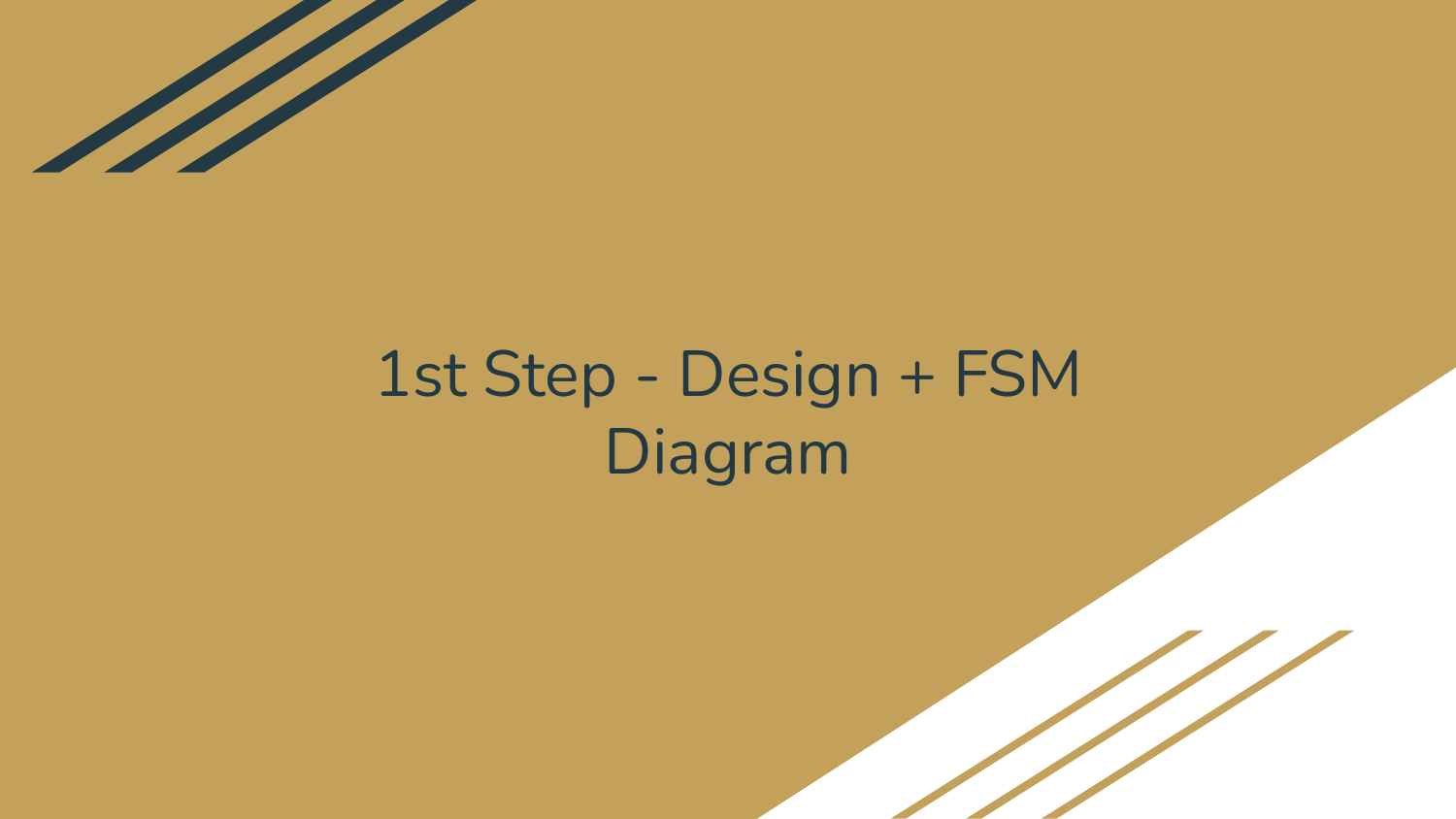

# 1st Step - Design + FSM Diagram